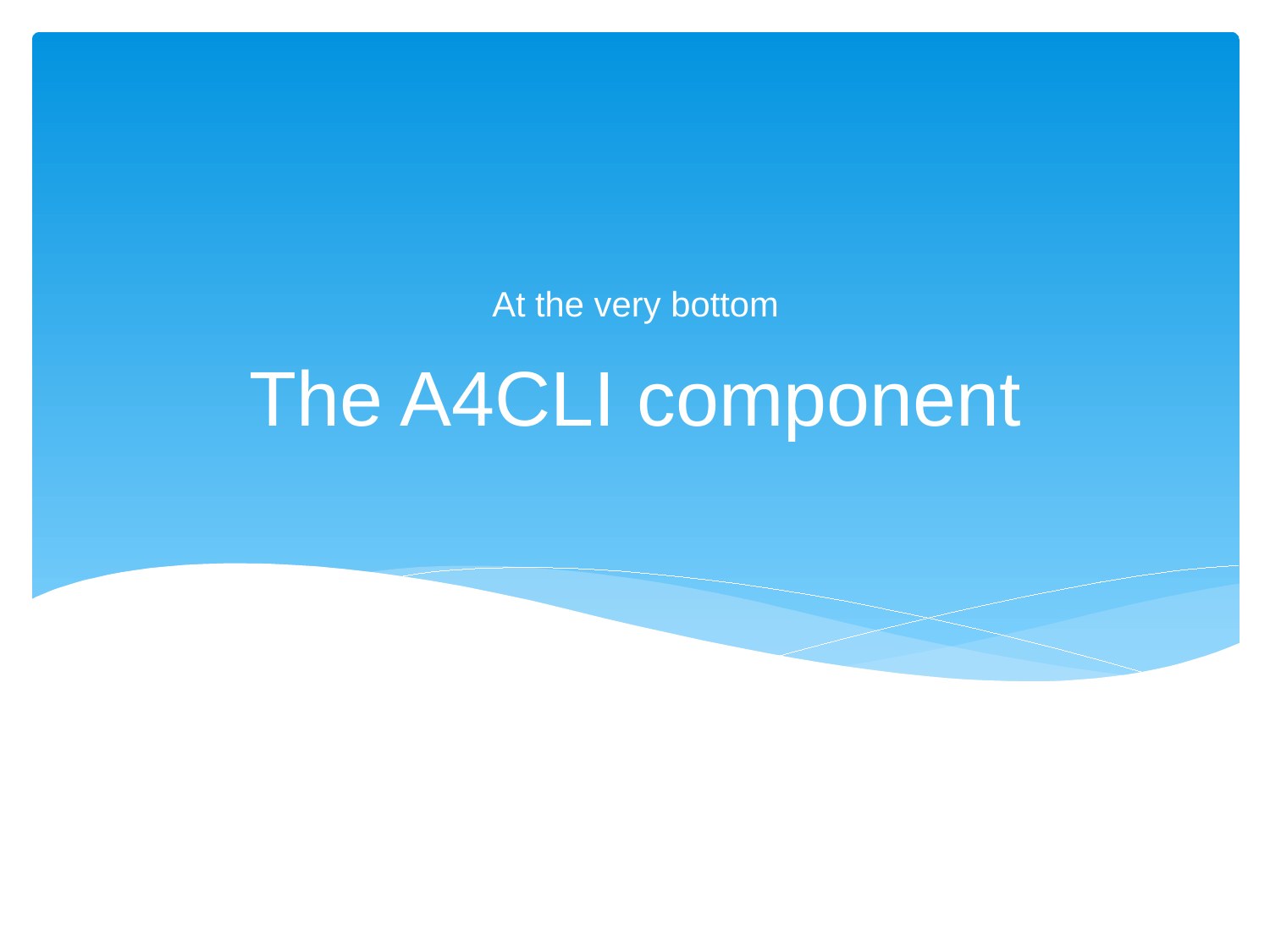

At the very bottom
# The A4CLI component